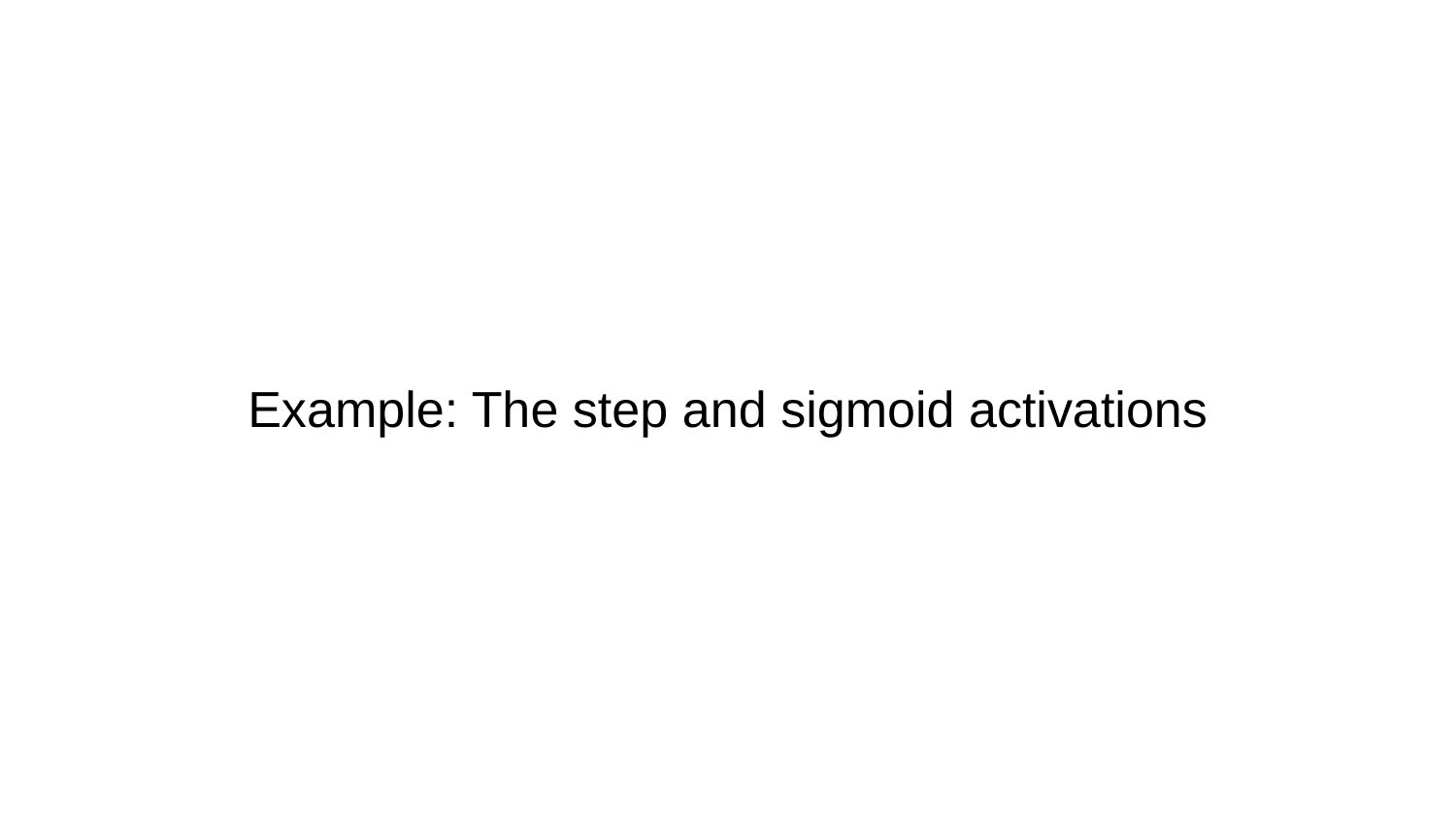

# Example: The step and sigmoid activations